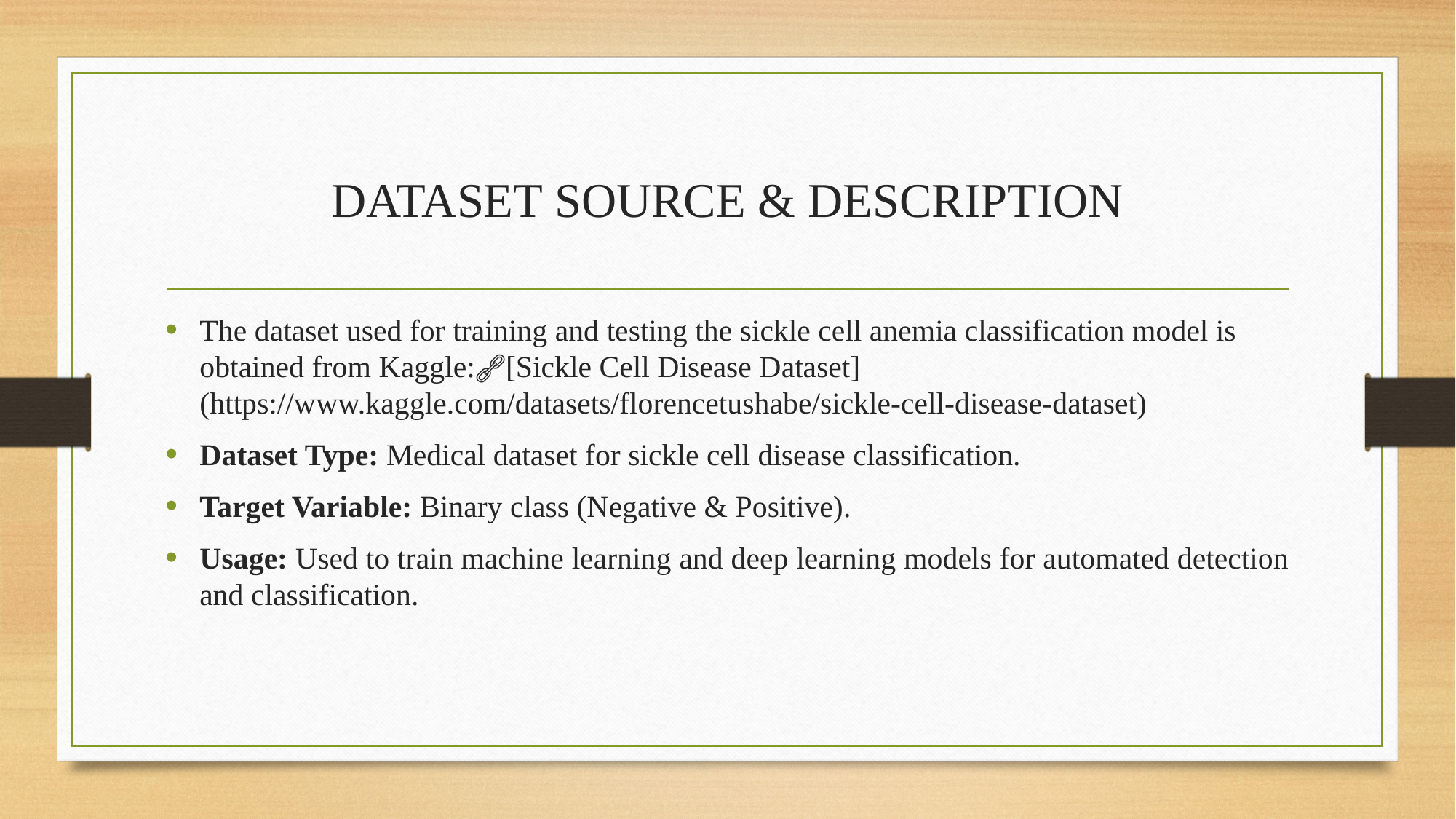

# DATASET SOURCE & DESCRIPTION
The dataset used for training and testing the sickle cell anemia classification model is obtained from Kaggle:🔗[Sickle Cell Disease Dataset] (https://www.kaggle.com/datasets/florencetushabe/sickle-cell-disease-dataset)
⁠Dataset Type: Medical dataset for sickle cell disease classification.
⁠Target Variable: Binary class (Negative & Positive).
Usage: Used to train machine learning and deep learning models for automated detection and classification.